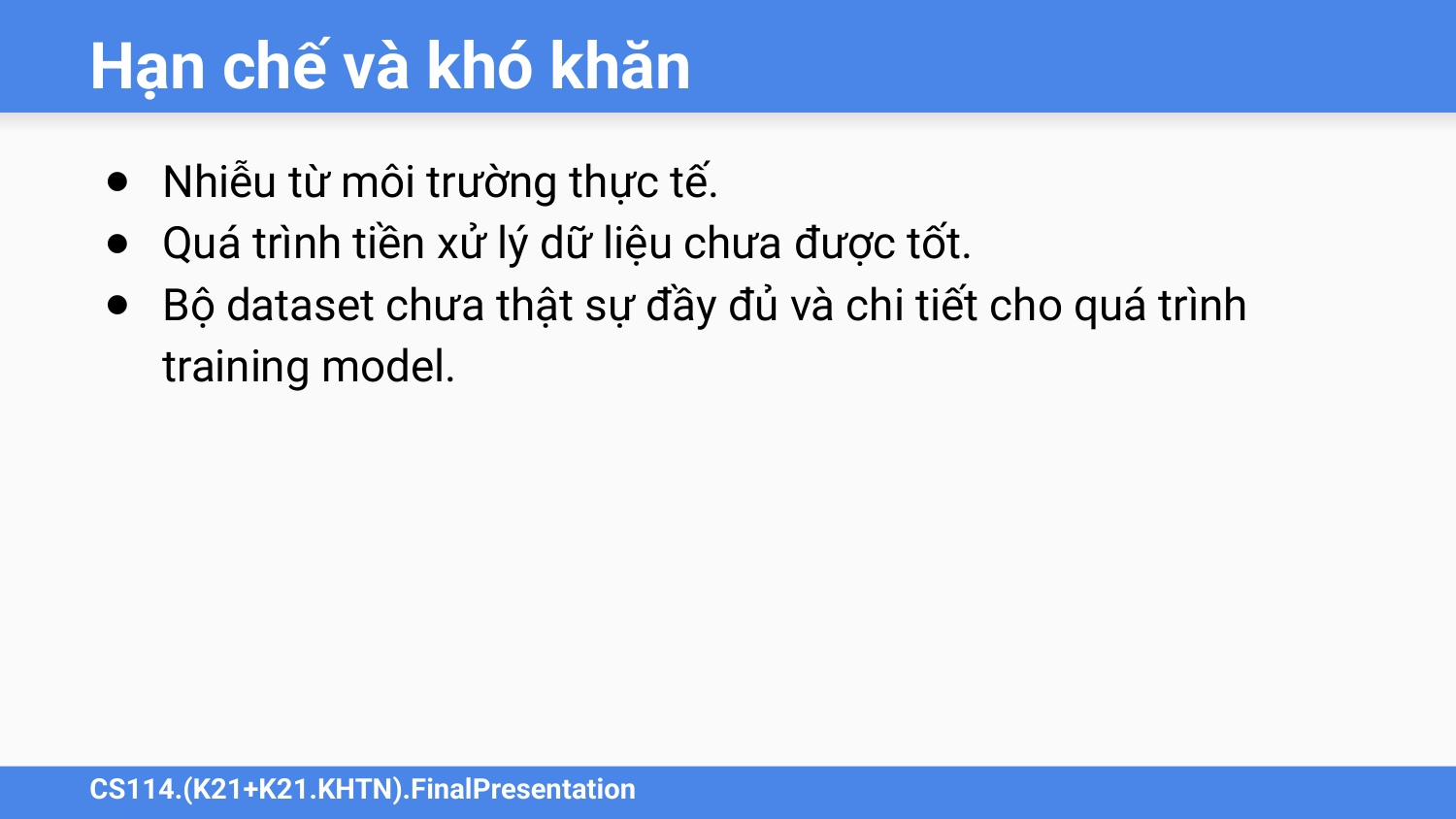

# Hạn chế và khó khăn
Nhiễu từ môi trường thực tế.
Quá trình tiền xử lý dữ liệu chưa được tốt.
Bộ dataset chưa thật sự đầy đủ và chi tiết cho quá trình training model.